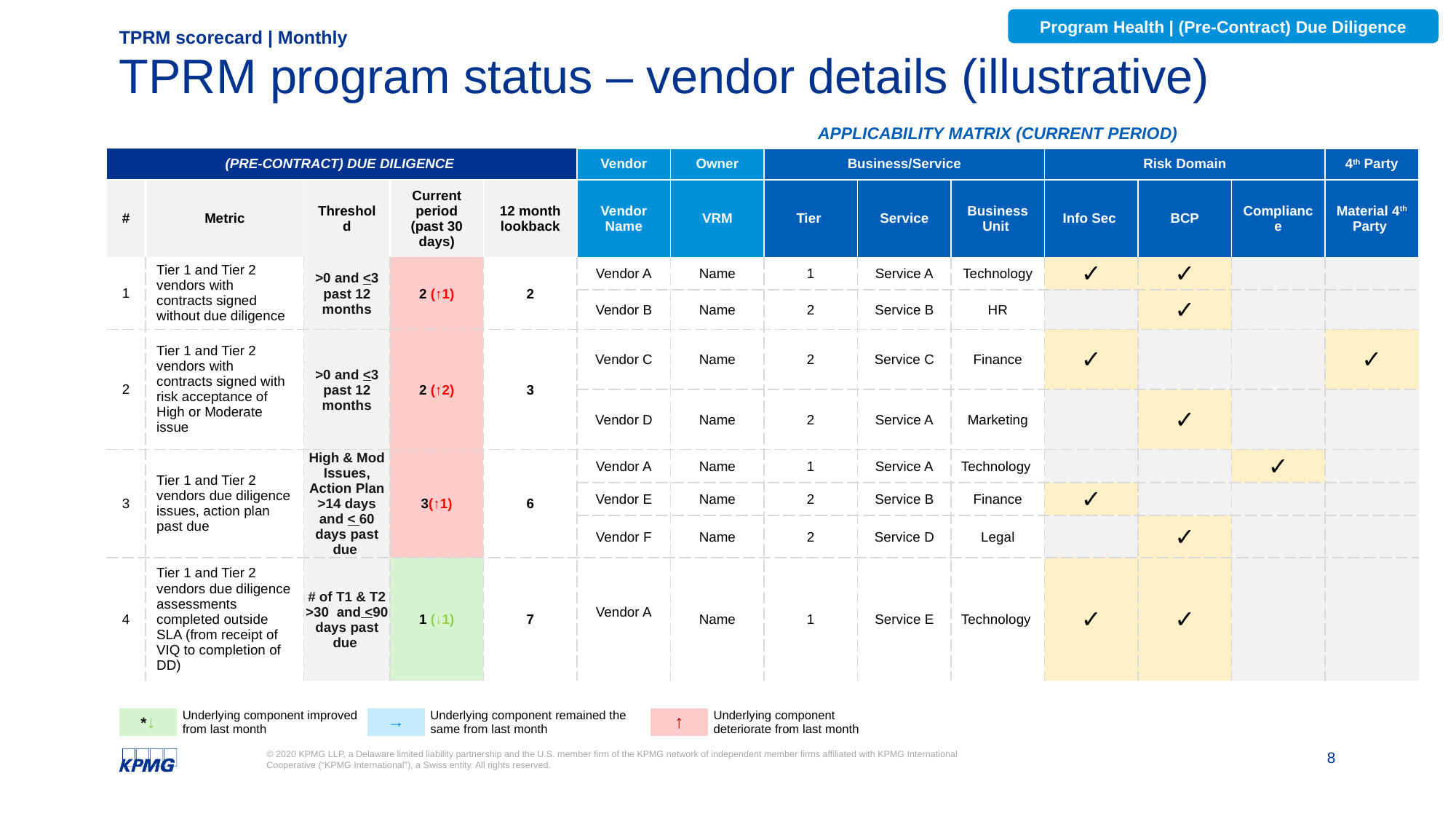

Program Health | (Pre-Contract) Due Diligence
TPRM scorecard | Monthly
# TPRM program status – vendor details (illustrative)
|  |  |  |  |  | APPLICABILITY MATRIX (CURRENT PERIOD) |  |  |  |  |  |  |  |  |
| --- | --- | --- | --- | --- | --- | --- | --- | --- | --- | --- | --- | --- | --- |
| (PRE-CONTRACT) DUE DILIGENCE |  |  |  |  | Vendor | Owner | Business/Service |  |  | Risk Domain |  |  | 4th Party |
| # | Metric | Threshold | Current period (past 30 days) | 12 month lookback | Vendor Name | VRM | Tier | Service | Business Unit | Info Sec | BCP | Compliance | Material 4th Party |
| 1 | Tier 1 and Tier 2 vendors with contracts signed without due diligence | >0 and <3 past 12 months | 2 (↑1) | 2 | Vendor A | Name | 1 | Service A | Technology | ✓ | ✓ |  |  |
|  |  |  |  |  | Vendor B | Name | 2 | Service B | HR |  | ✓ |  |  |
| 2 | Tier 1 and Tier 2 vendors with contracts signed with risk acceptance of High or Moderate issue | >0 and <3 past 12 months | 2 (↑2) | 3 | Vendor C | Name | 2 | Service C | Finance | ✓ |  |  | ✓ |
|  |  |  |  |  | Vendor D | Name | 2 | Service A | Marketing |  | ✓ |  |  |
| 3 | Tier 1 and Tier 2 vendors due diligence issues, action plan past due | High & Mod Issues, Action Plan >14 days and < 60 days past due | 3(↑1) | 6 | Vendor A | Name | 1 | Service A | Technology |  |  | ✓ |  |
|  |  |  |  |  | Vendor E | Name | 2 | Service B | Finance | ✓ |  |  |  |
|  |  |  |  |  | Vendor F | Name | 2 | Service D | Legal |  | ✓ |  |  |
| 4 | Tier 1 and Tier 2 vendors due diligence assessments completed outside SLA (from receipt of VIQ to completion of DD) | # of T1 & T2 >30 and <90 days past due | 1 (↓1) | 7 | Vendor A | Name | 1 | Service E | Technology | ✓ | ✓ |  |  |
| \*↓ | Underlying component improved from last month | → | Underlying component remained the same from last month | ↑ | Underlying component deteriorate from last month |
| --- | --- | --- | --- | --- | --- |